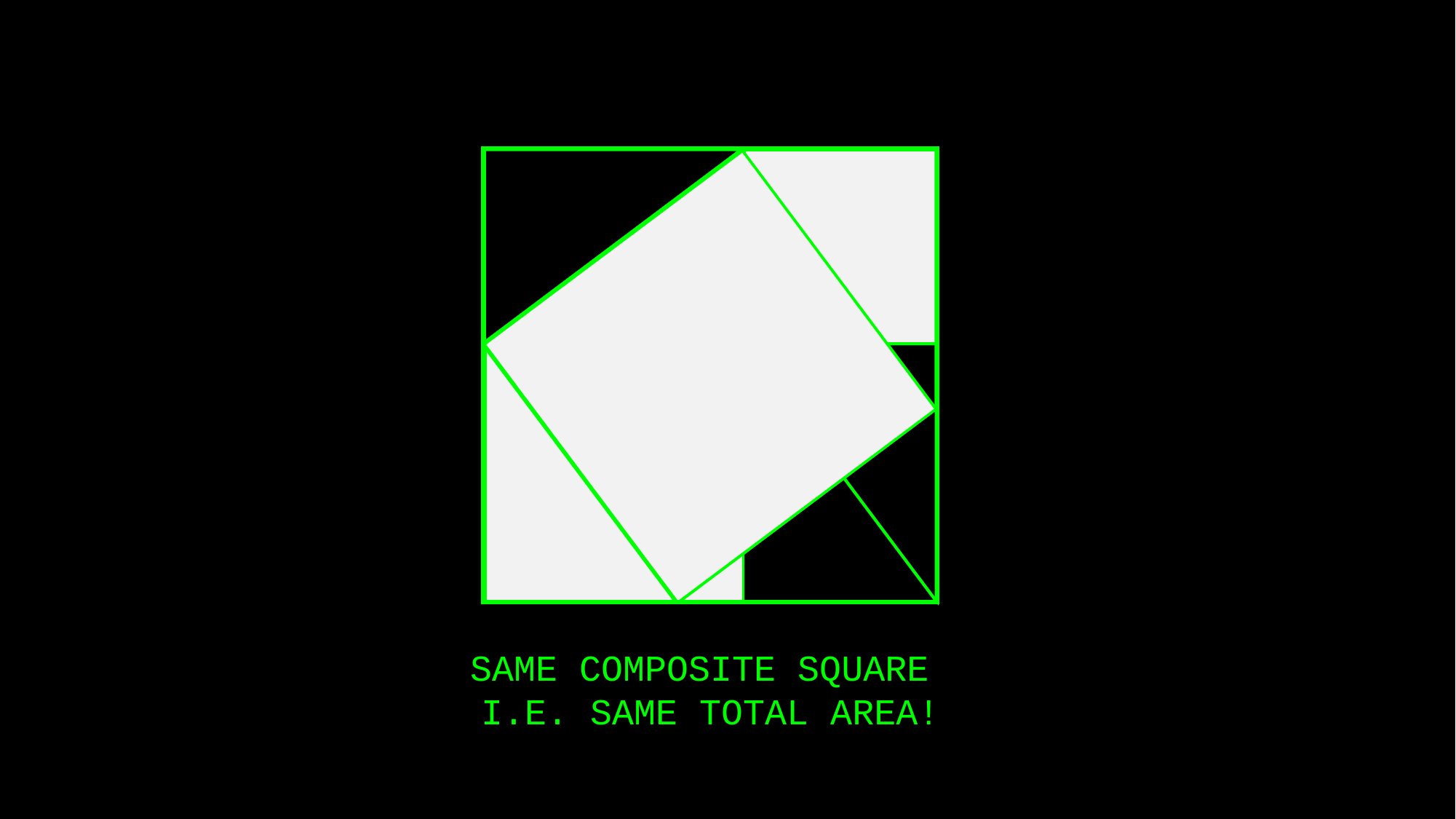

SAME COMPOSITE SQUARE
I.E. SAME TOTAL AREA!